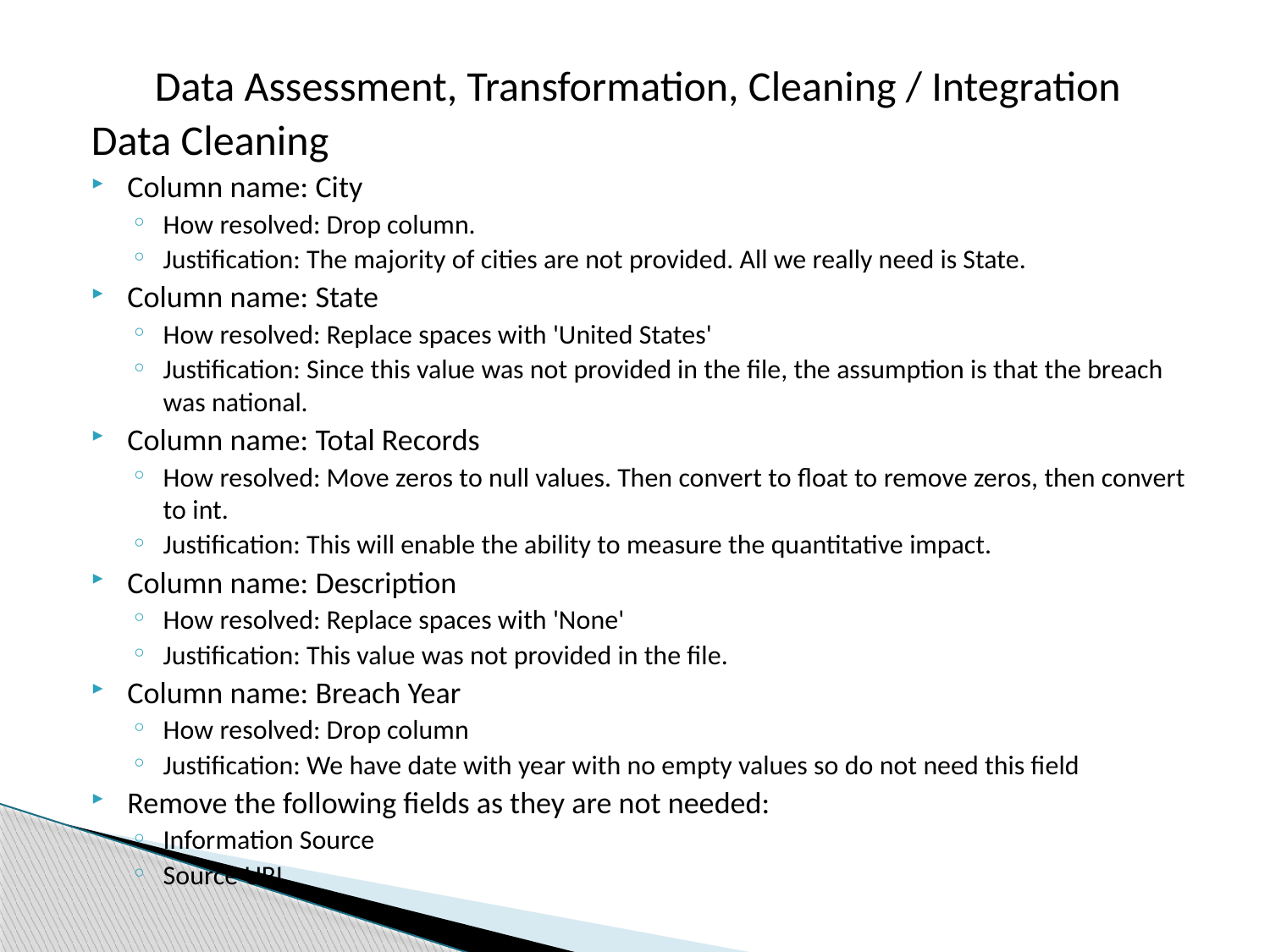

Data Assessment, Transformation, Cleaning / Integration
Data Cleaning
Column name: City
How resolved: Drop column.
Justification: The majority of cities are not provided. All we really need is State.
Column name: State
How resolved: Replace spaces with 'United States'
Justification: Since this value was not provided in the file, the assumption is that the breach was national.
Column name: Total Records
How resolved: Move zeros to null values. Then convert to float to remove zeros, then convert to int.
Justification: This will enable the ability to measure the quantitative impact.
Column name: Description
How resolved: Replace spaces with 'None'
Justification: This value was not provided in the file.
Column name: Breach Year
How resolved: Drop column
Justification: We have date with year with no empty values so do not need this field
Remove the following fields as they are not needed:
Information Source
Source URL